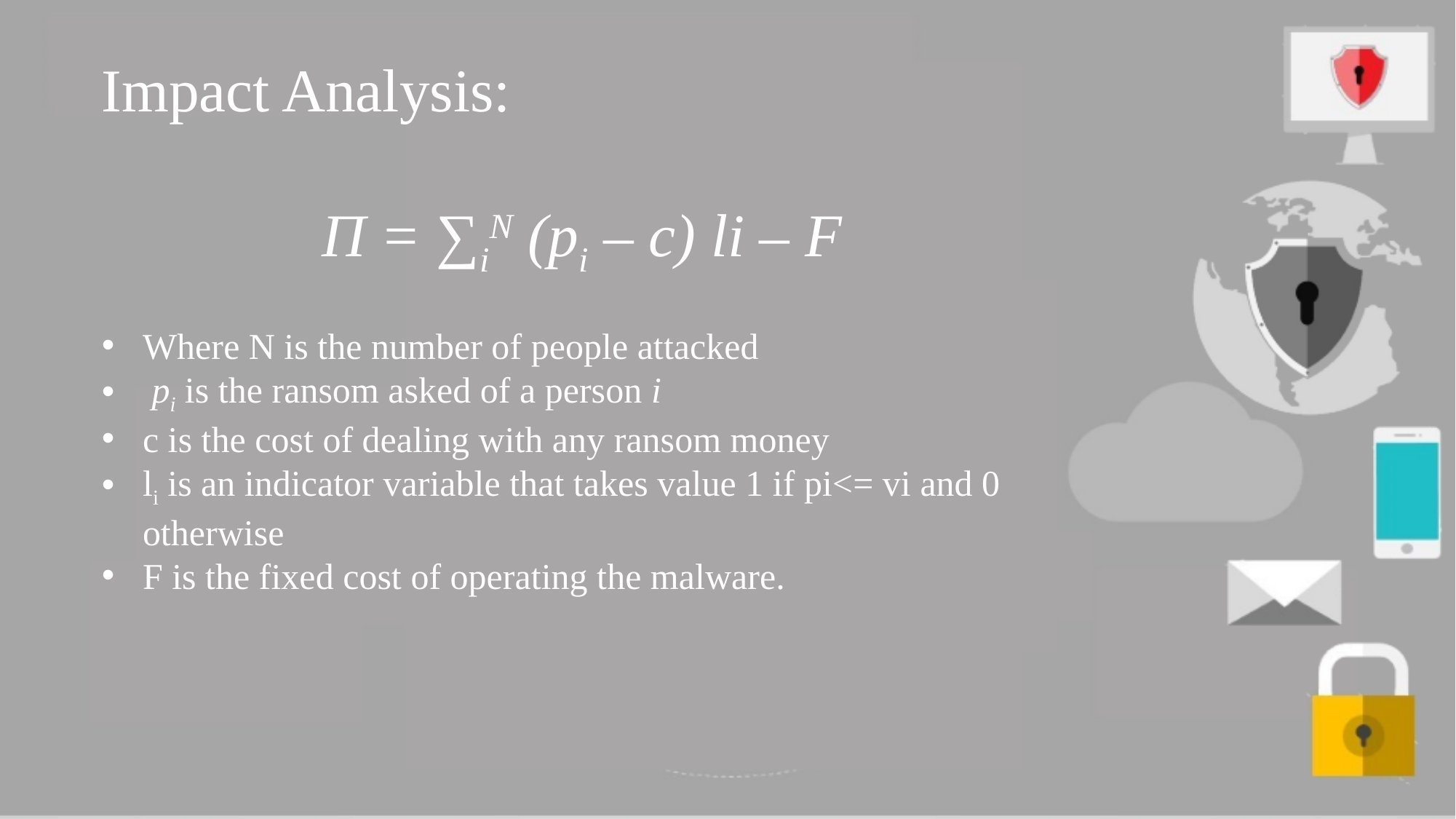

Impact Analysis:
Π = ∑iN (pi – c) li – F

Where N is the number of people attacked
 pi is the ransom asked of a person i
c is the cost of dealing with any ransom money
li is an indicator variable that takes value 1 if pi<= vi and 0 otherwise
F is the fixed cost of operating the malware.